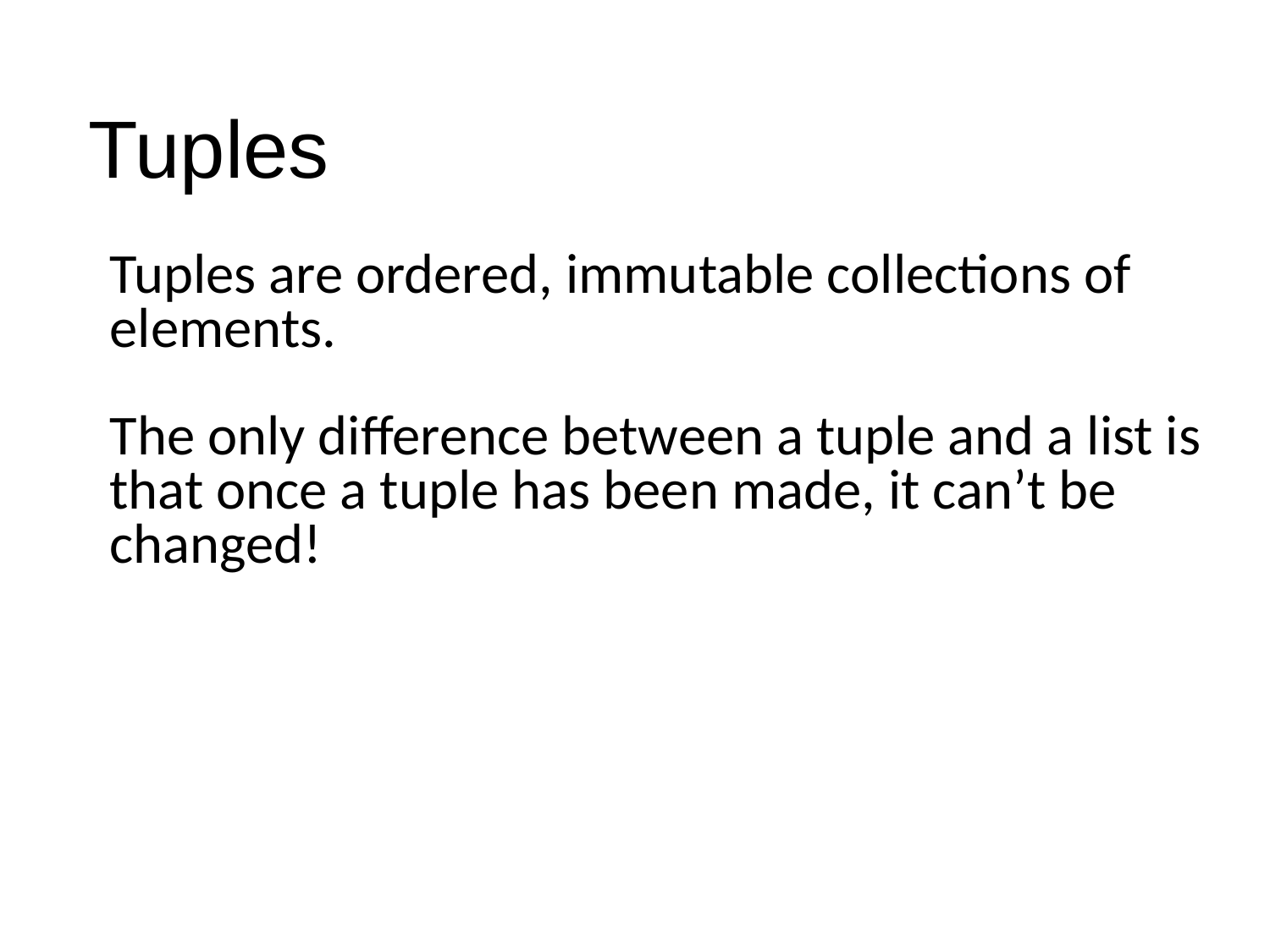

Tuples

Tuples are ordered, immutable collections of elements.

The only difference between a tuple and a list is that once a tuple has been made, it can’t be changed!